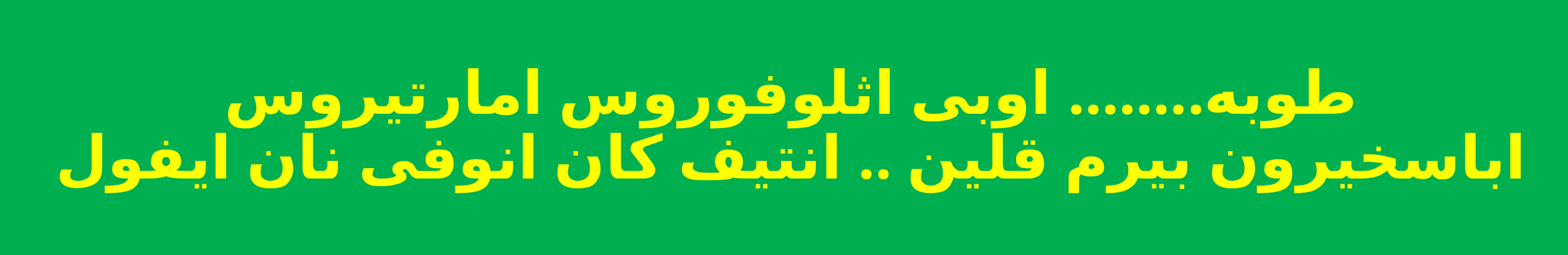

طوبه........ اوبى اثلوفوروس امارتيروس
اباسخيرون بيرم قلين .. انتيف كان انوفى نان ايفول